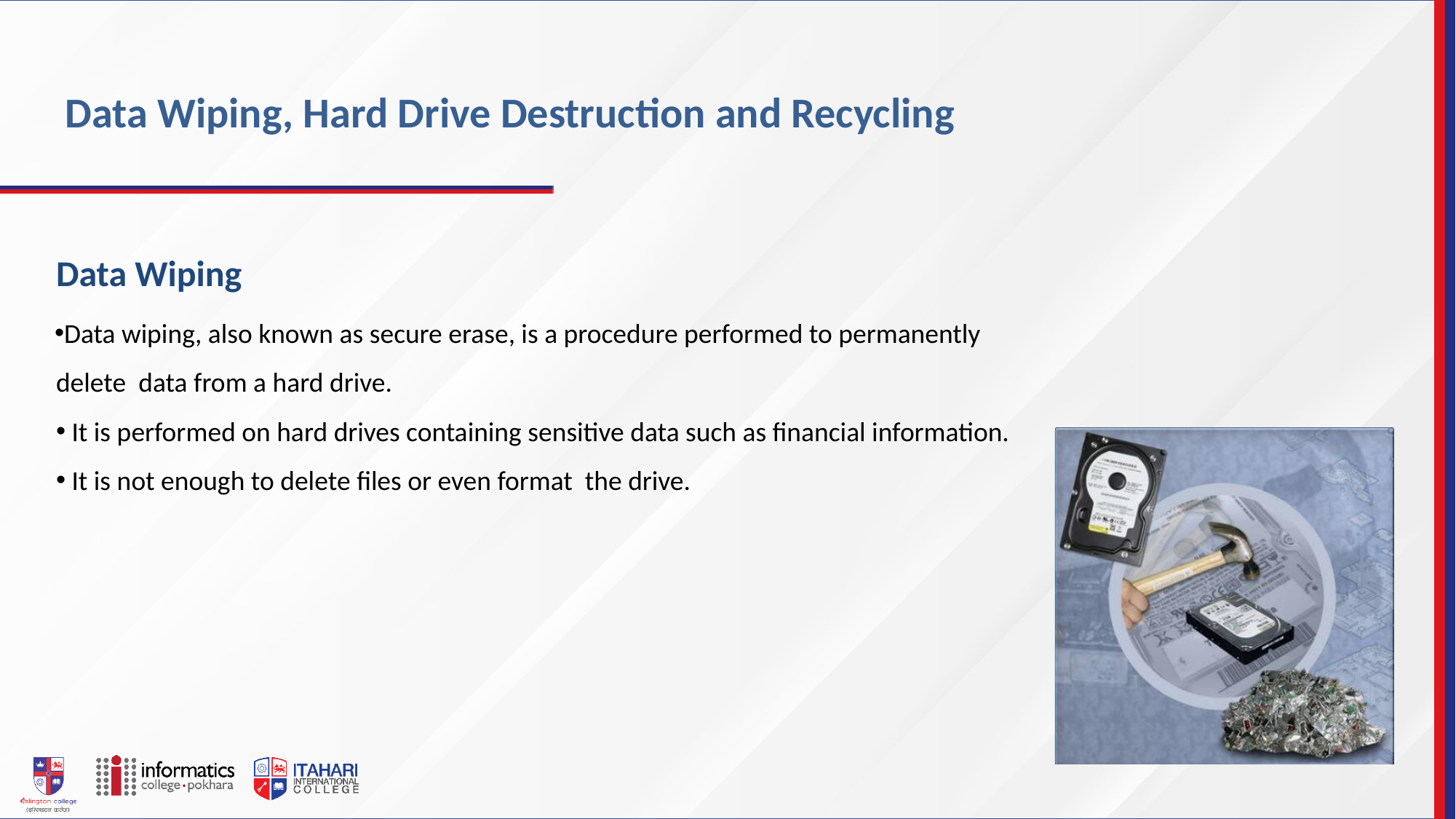

Data Wiping, Hard Drive Destruction and Recycling
Data Wiping
Data wiping, also known as secure erase, is a procedure performed to permanently delete  data from a hard drive.
It is performed on hard drives containing sensitive data such as financial information.
It is not enough to delete files or even format  the drive.